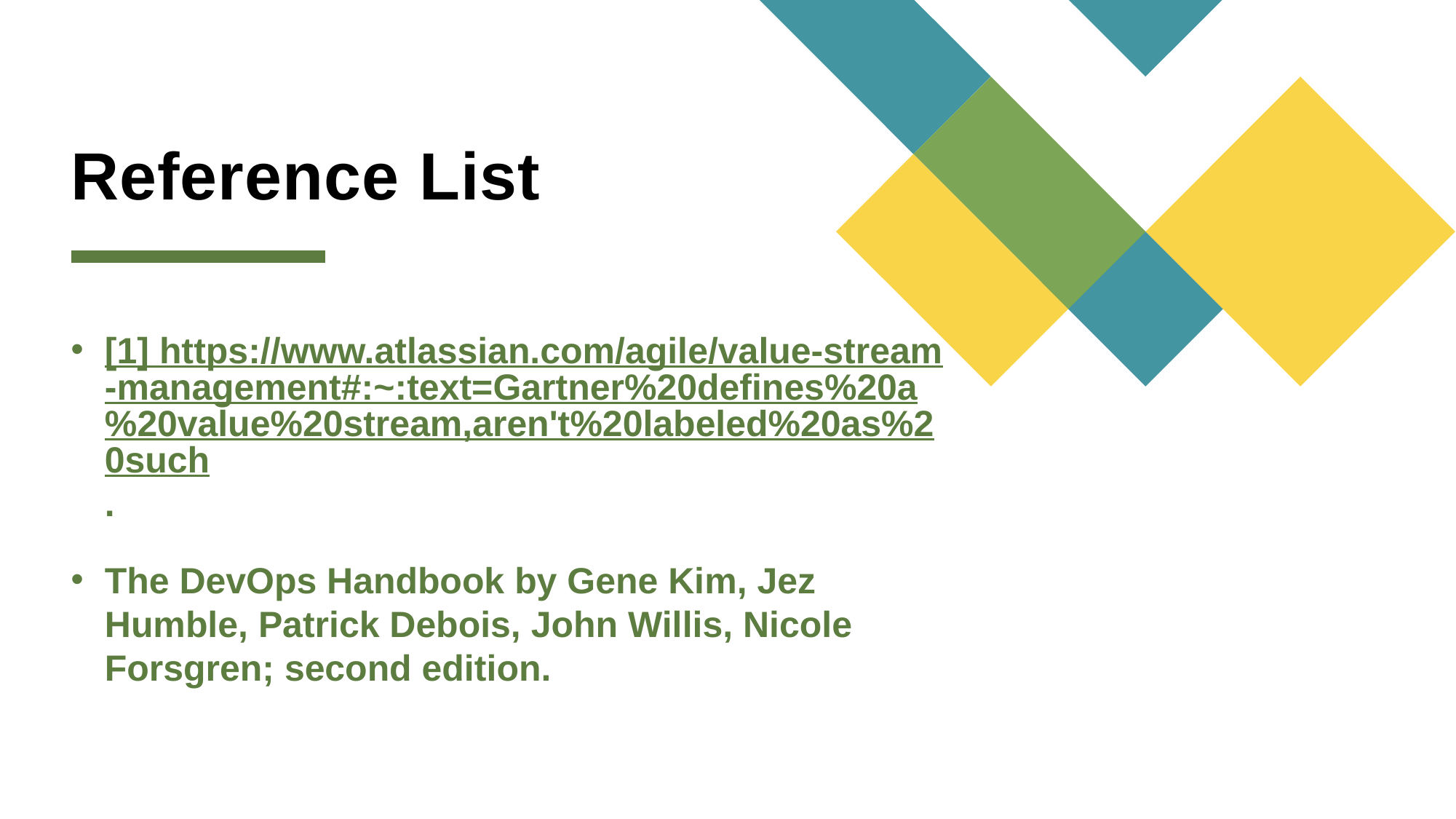

# Reference List
[1] https://www.atlassian.com/agile/value-stream-management#:~:text=Gartner%20defines%20a%20value%20stream,aren't%20labeled%20as%20such.
The DevOps Handbook by Gene Kim, Jez Humble, Patrick Debois, John Willis, Nicole Forsgren; second edition.